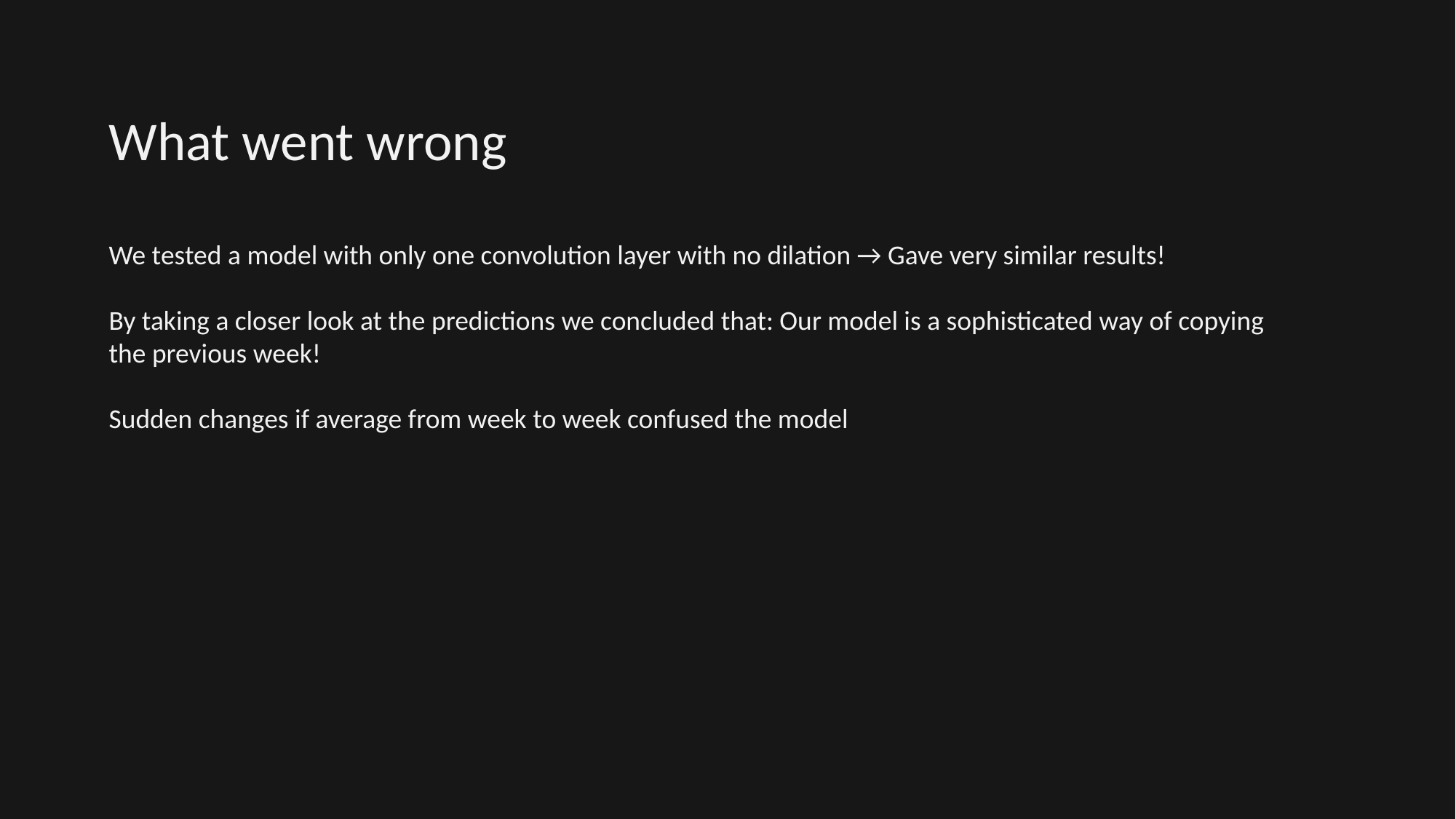

What went wrong

We tested a model with only one convolution layer with no dilation → Gave very similar results!

By taking a closer look at the predictions we concluded that: Our model is a sophisticated way of copying the previous week!

Sudden changes if average from week to week confused the model